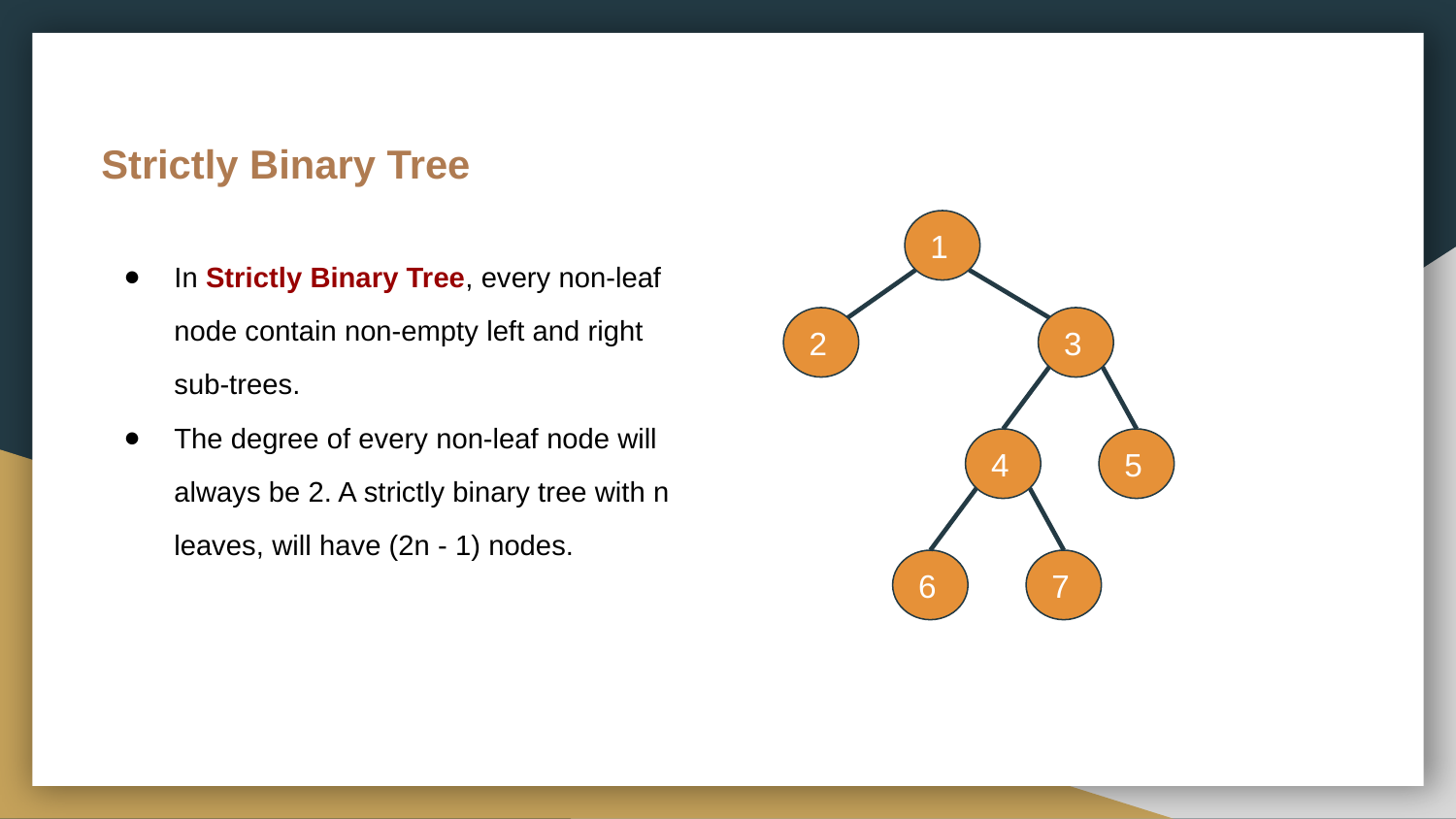

Strictly Binary Tree

1
In Strictly Binary Tree, every non-leaf node contain non-empty left and right sub-trees.
The degree of every non-leaf node will always be 2. A strictly binary tree with n leaves, will have (2n - 1) nodes.

2
3
4
5
6
7